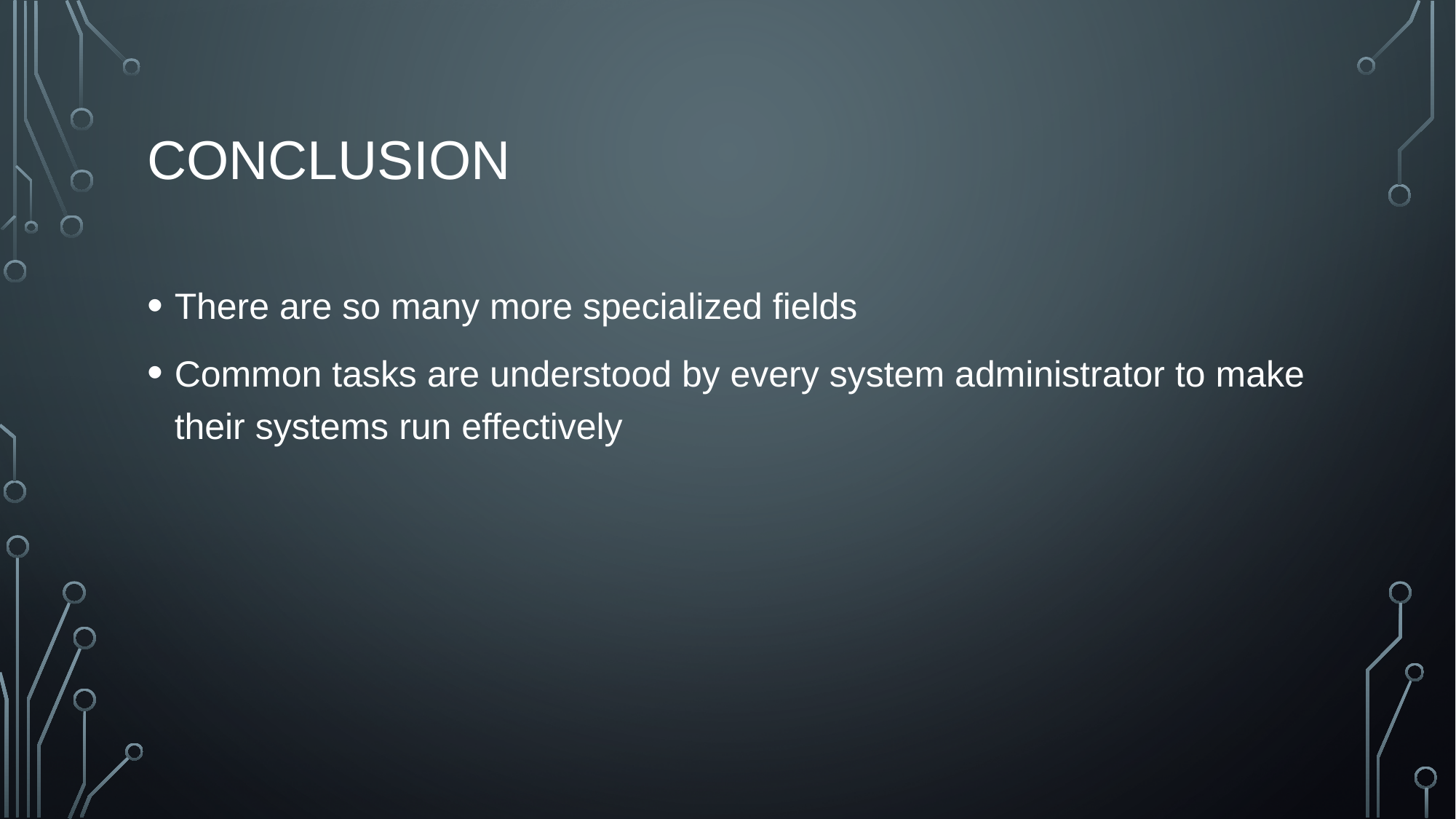

# Conclusion
There are so many more specialized fields
Common tasks are understood by every system administrator to make their systems run effectively